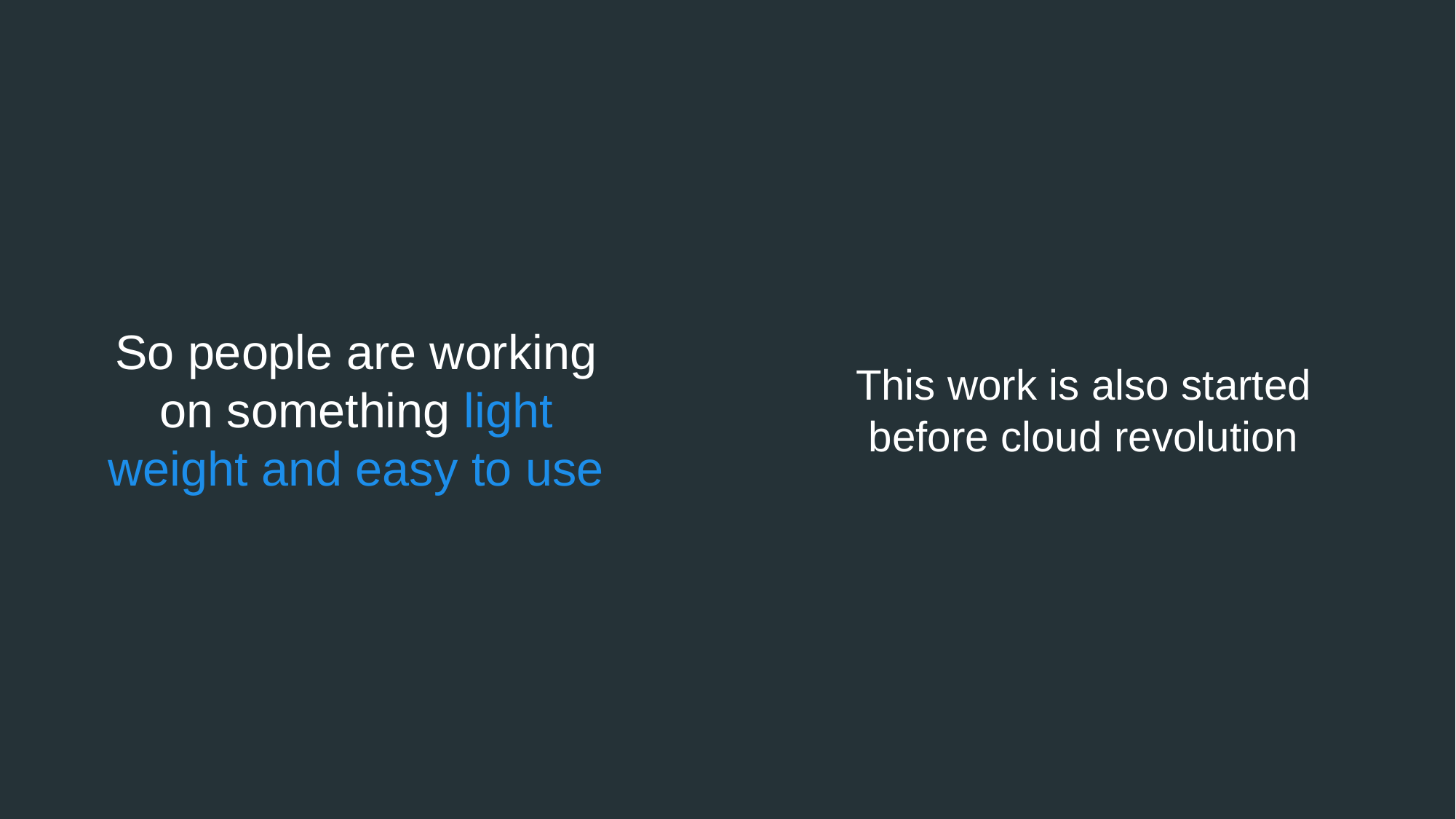

So people are working on something light weight and easy to use
This work is also started before cloud revolution